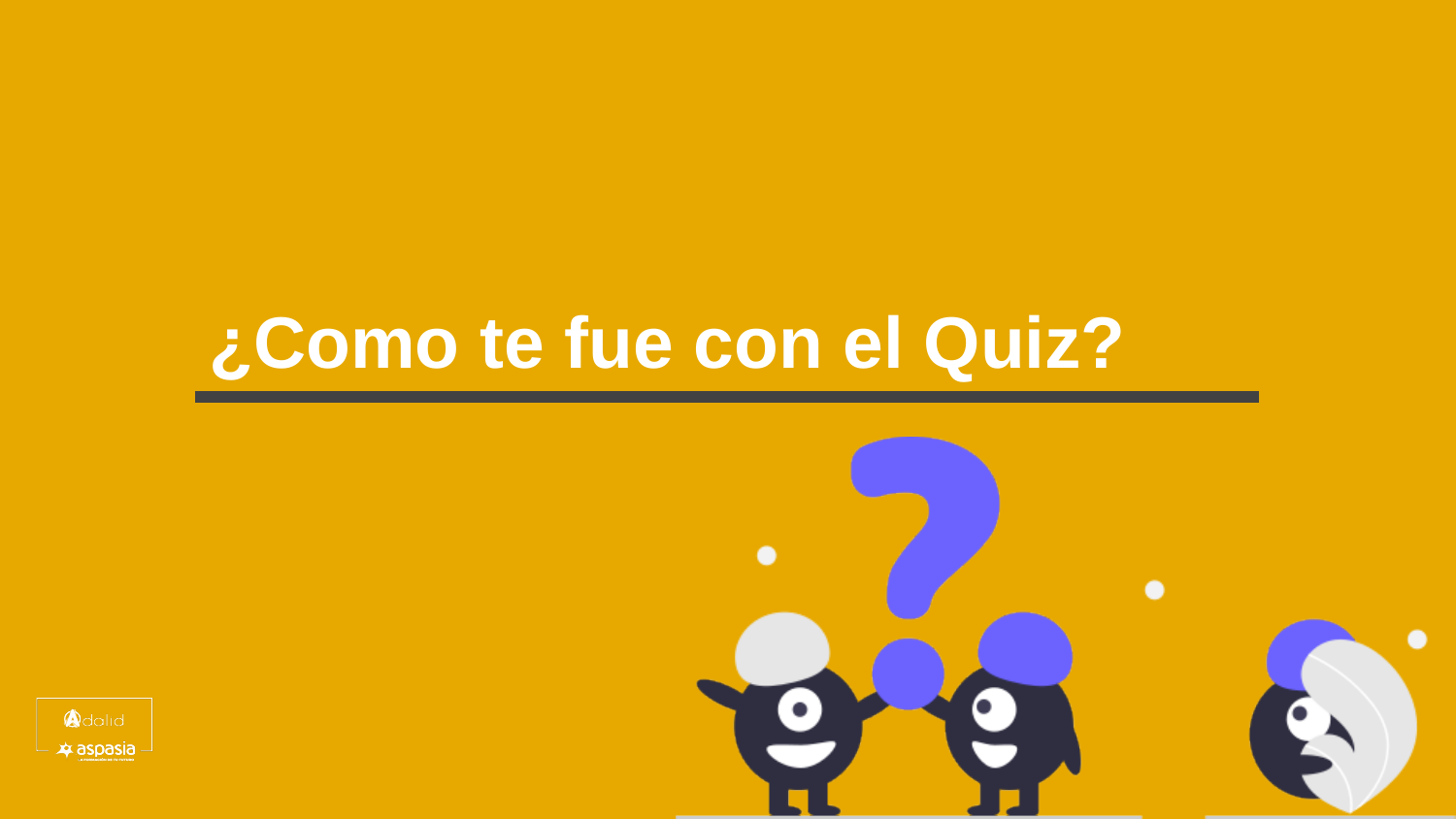

# ¿Como te fue con el Quiz?